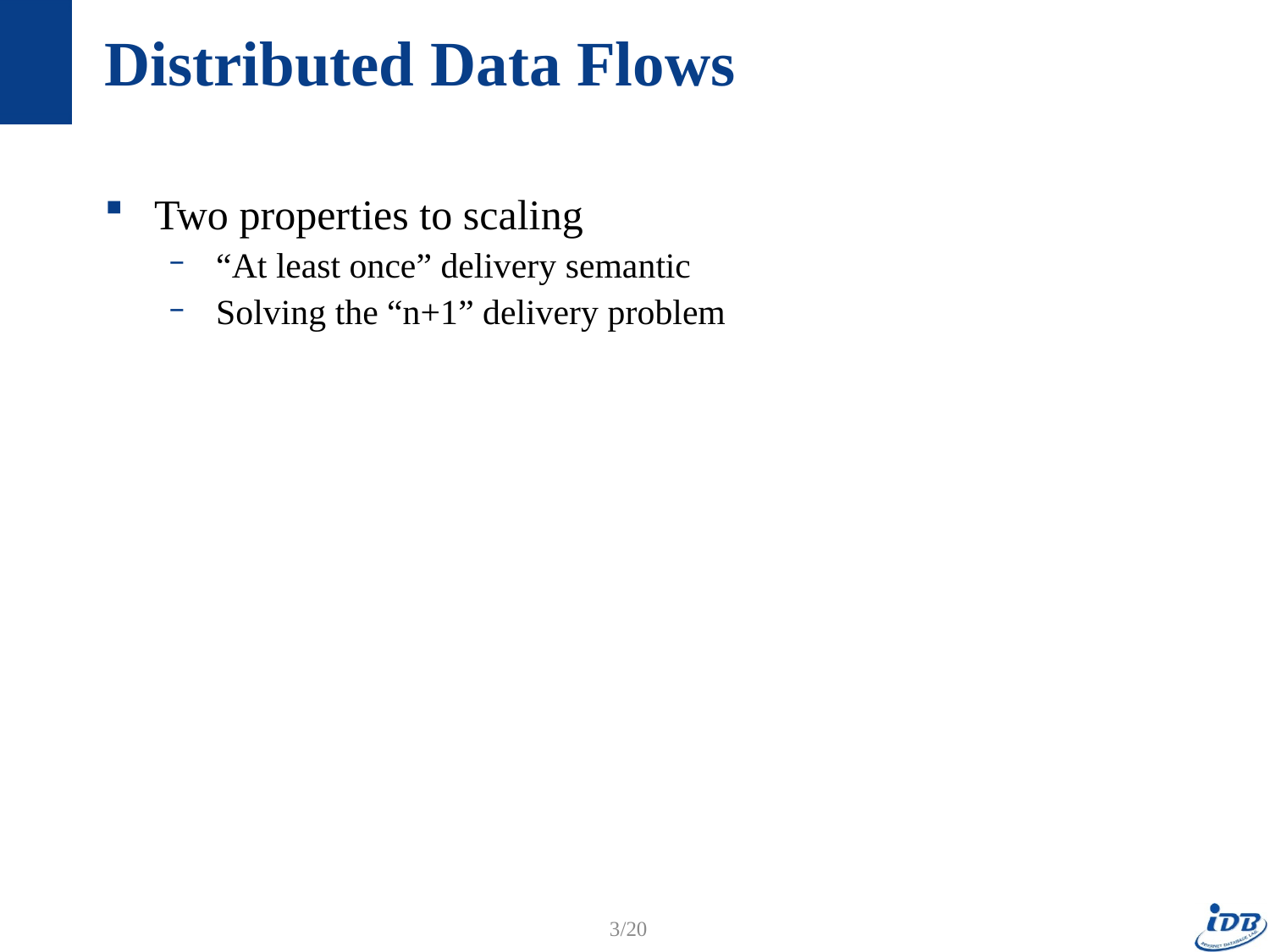

# Distributed Data Flows
Two properties to scaling
“At least once” delivery semantic
Solving the “n+1” delivery problem

3/20